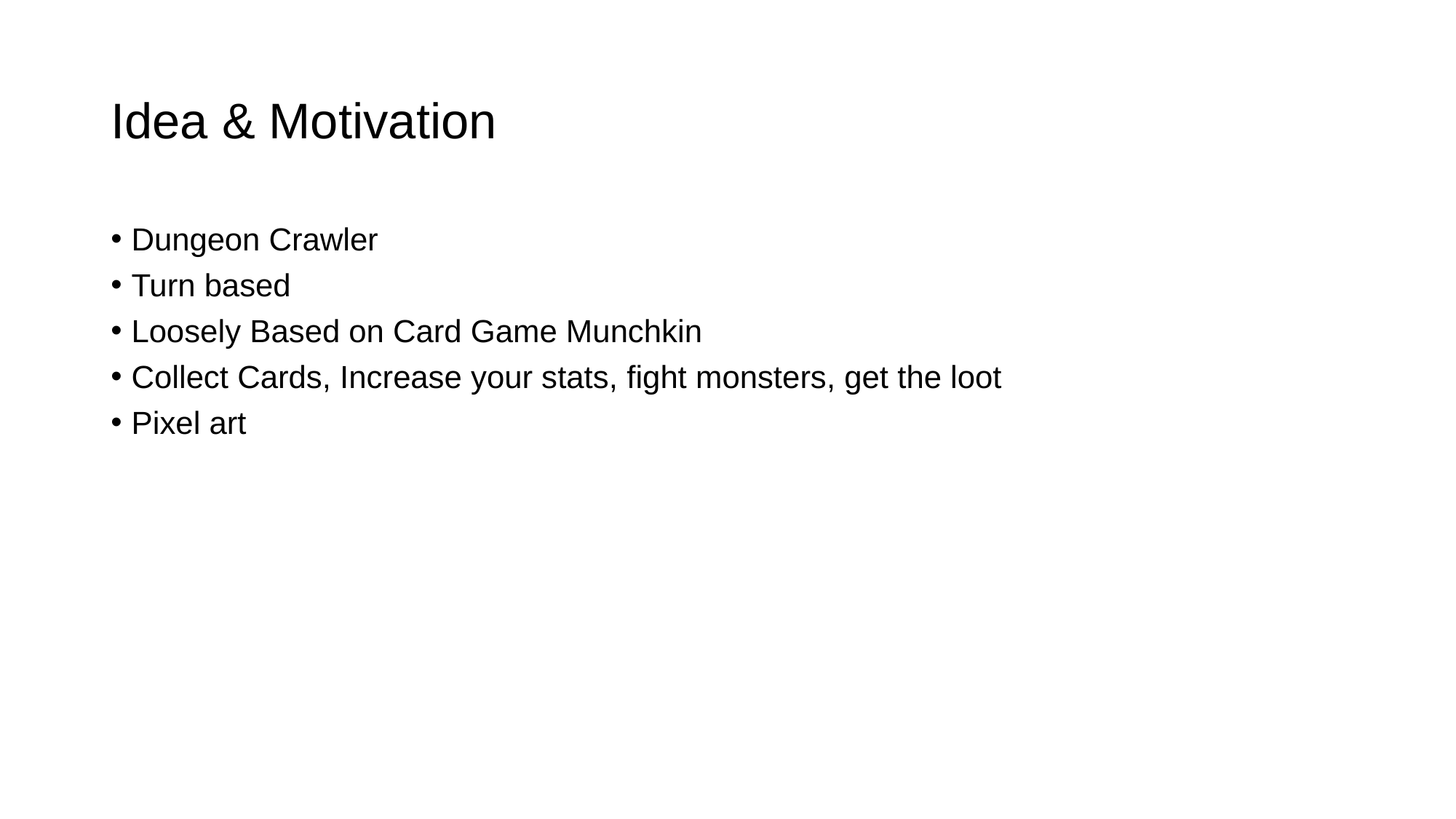

# Idea & Motivation
Dungeon Crawler
Turn based
Loosely Based on Card Game Munchkin
Collect Cards, Increase your stats, fight monsters, get the loot
Pixel art